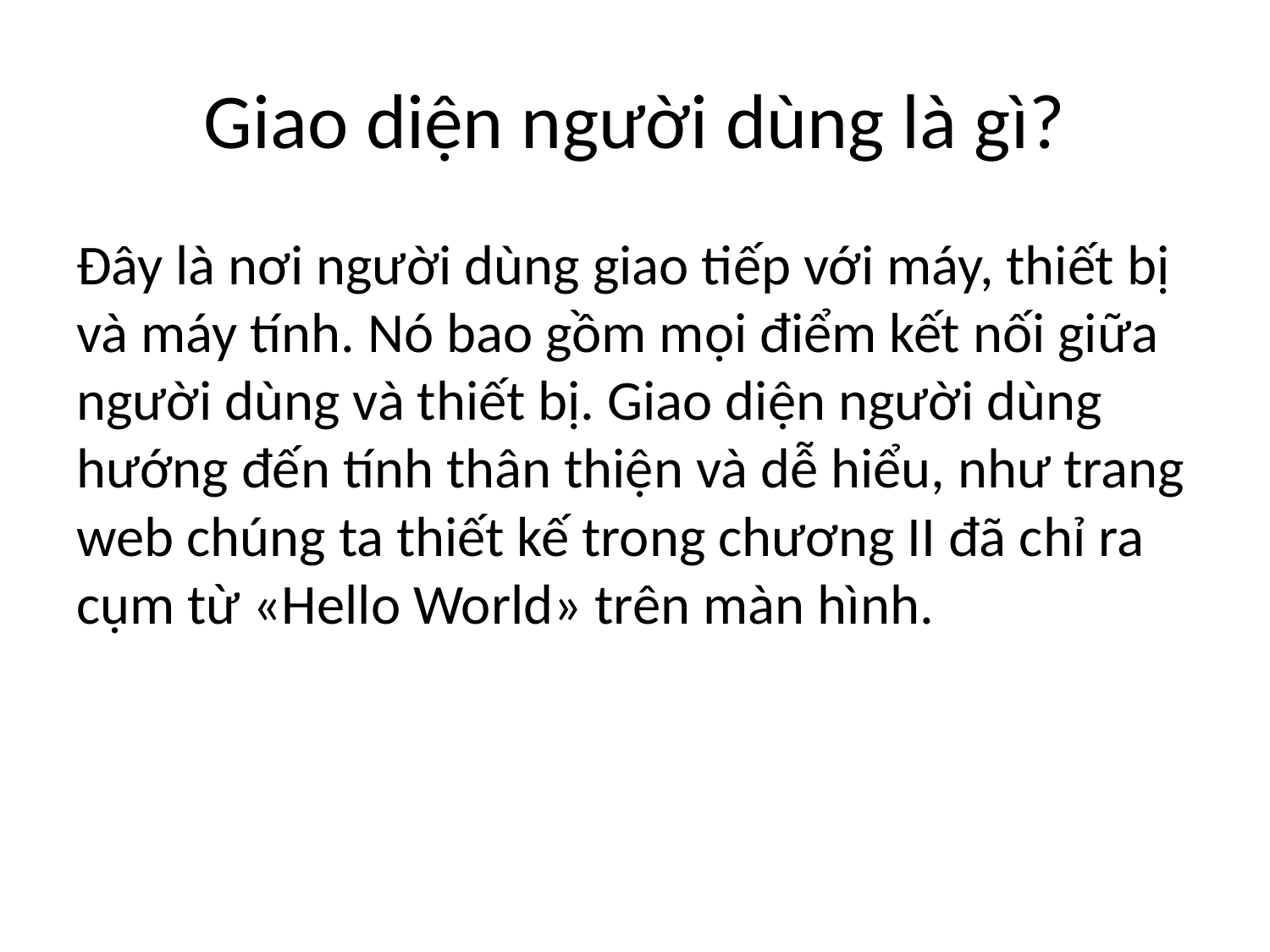

# Giao diện người dùng là gì?
Đây là nơi người dùng giao tiếp với máy, thiết bị và máy tính. Nó bao gồm mọi điểm kết nối giữa người dùng và thiết bị. Giao diện người dùng hướng đến tính thân thiện và dễ hiểu, như trang web chúng ta thiết kế trong chương II đã chỉ ra cụm từ «Hello World» trên màn hình.